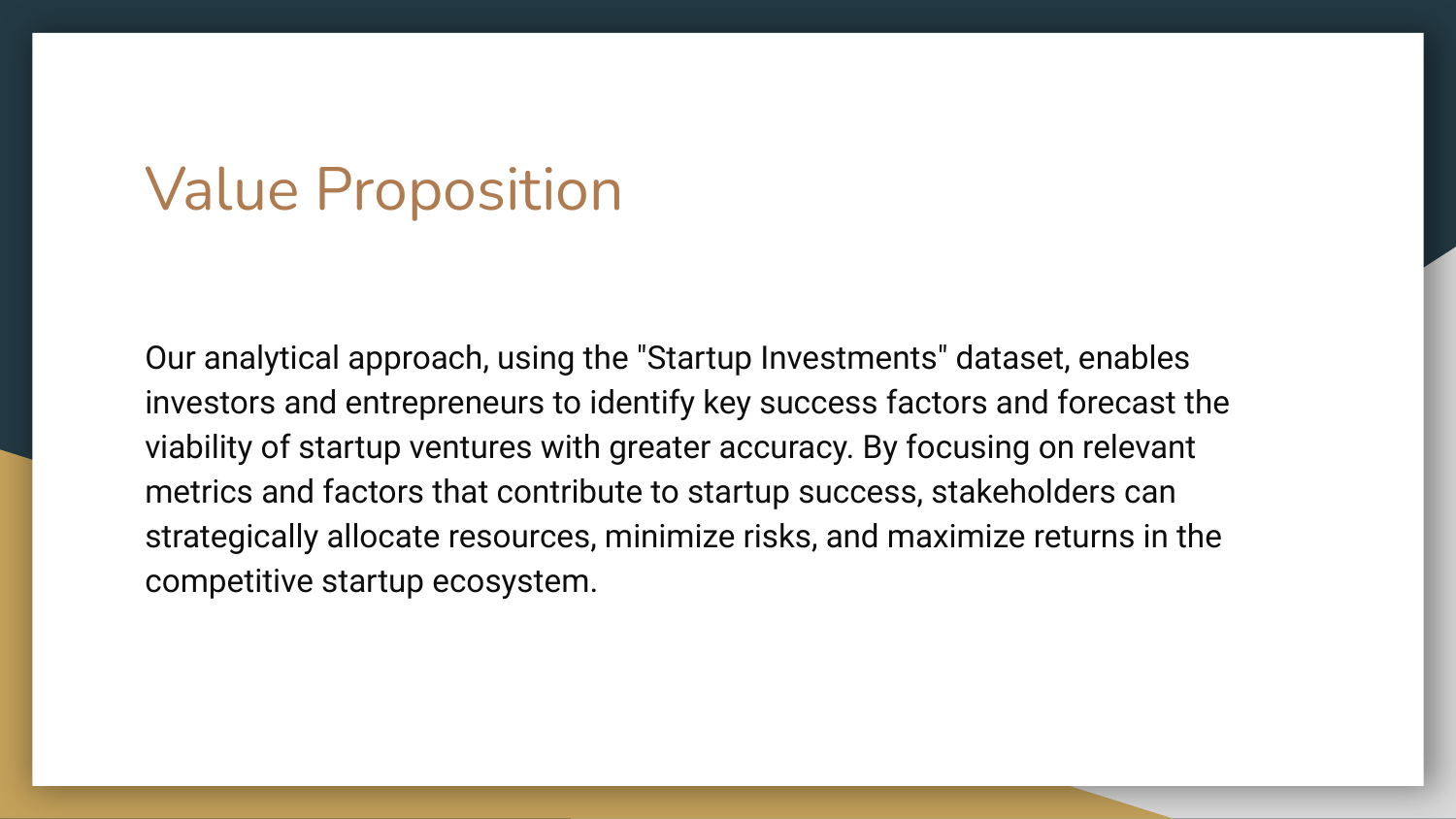

# Value Proposition
Our analytical approach, using the "Startup Investments" dataset, enables investors and entrepreneurs to identify key success factors and forecast the viability of startup ventures with greater accuracy. By focusing on relevant metrics and factors that contribute to startup success, stakeholders can strategically allocate resources, minimize risks, and maximize returns in the competitive startup ecosystem.